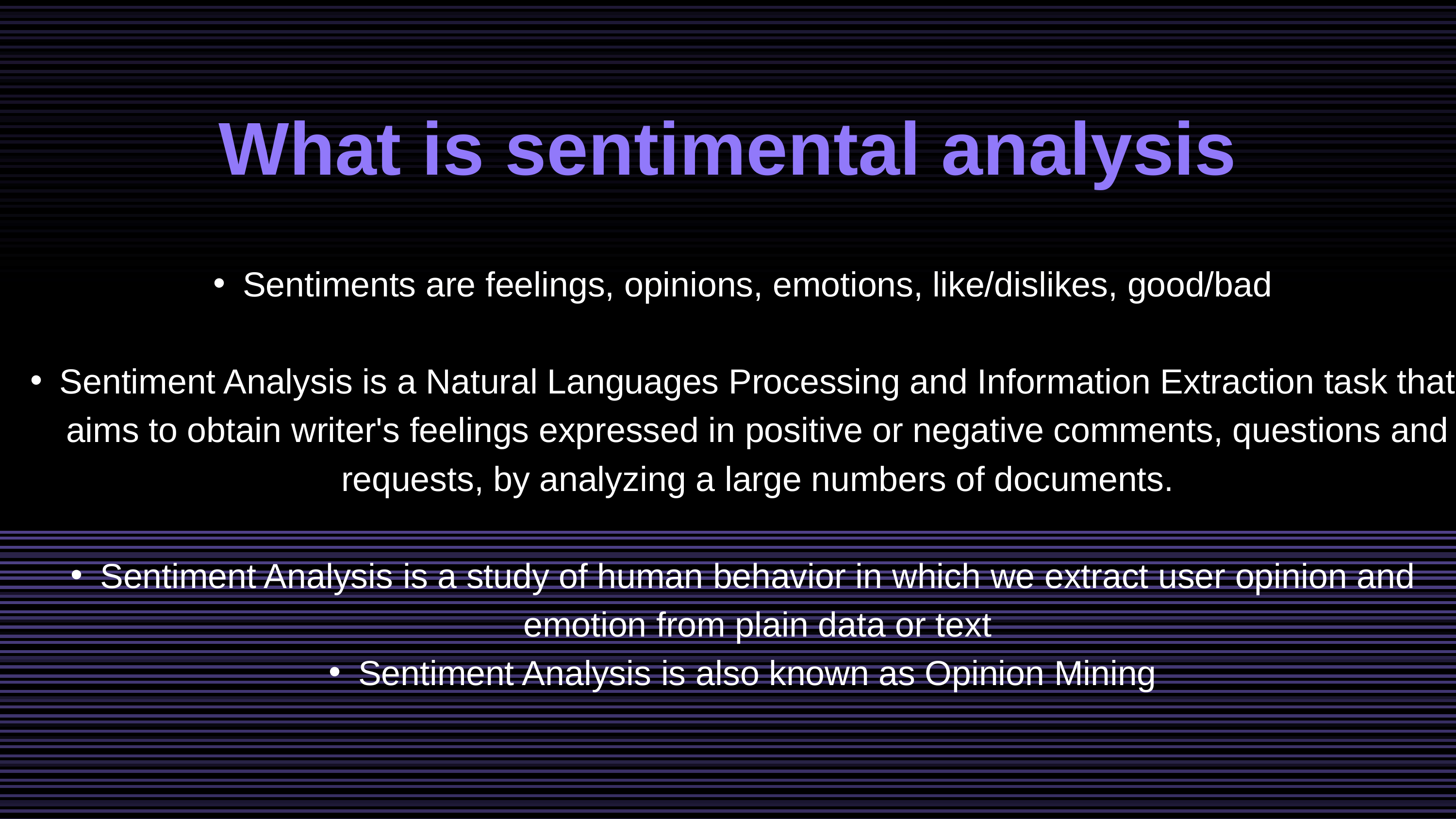

What is sentimental analysis
Sentiments are feelings, opinions, emotions, like/dislikes, good/bad

Sentiment Analysis is a Natural Languages Processing and Information Extraction task that aims to obtain writer's feelings expressed in positive or negative comments, questions and requests, by analyzing a large numbers of documents.

Sentiment Analysis is a study of human behavior in which we extract user opinion and emotion from plain data or text
Sentiment Analysis is also known as Opinion Mining